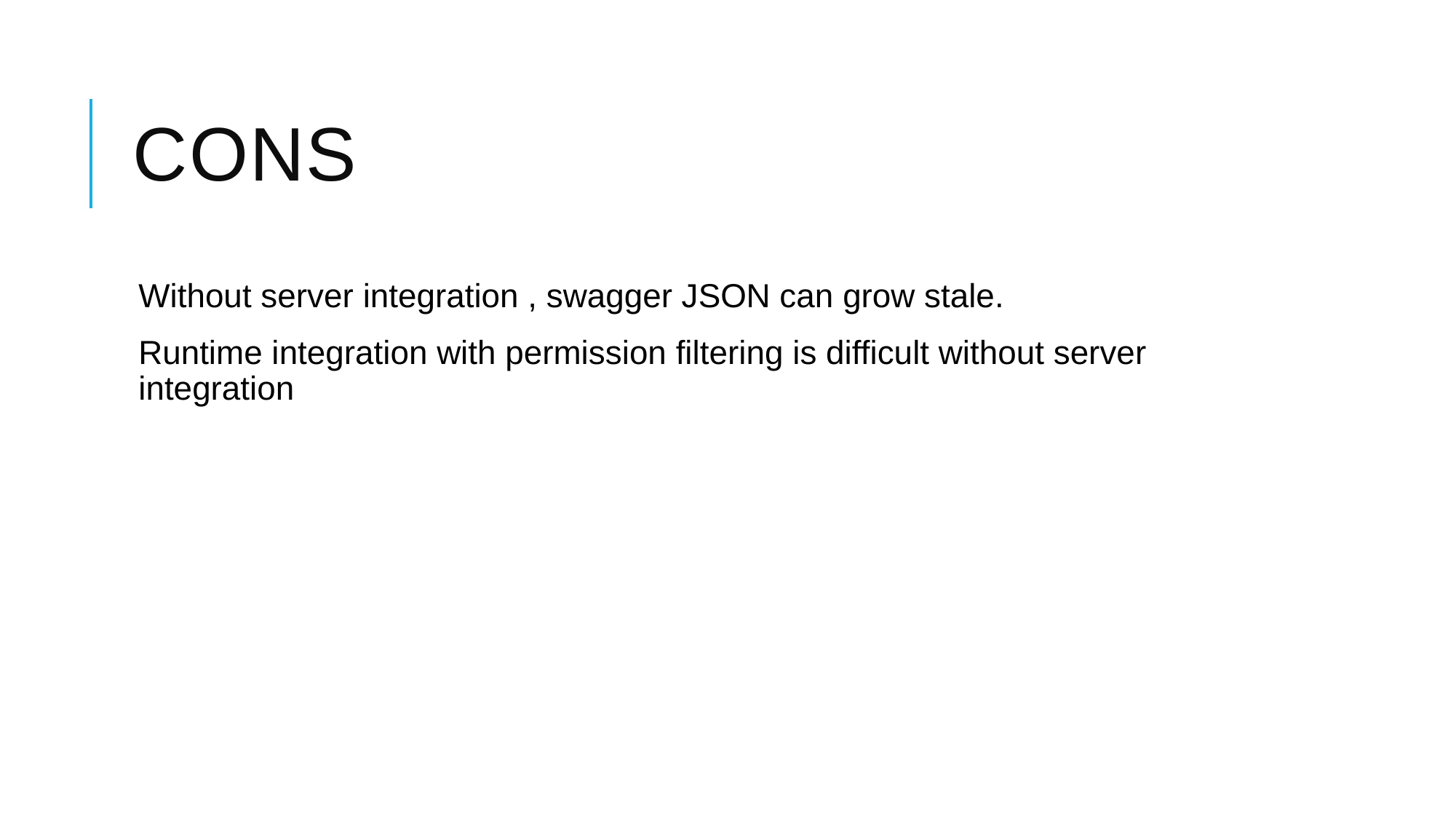

# CONS
Without server integration , swagger JSON can grow stale.
Runtime integration with permission filtering is difficult without server integration